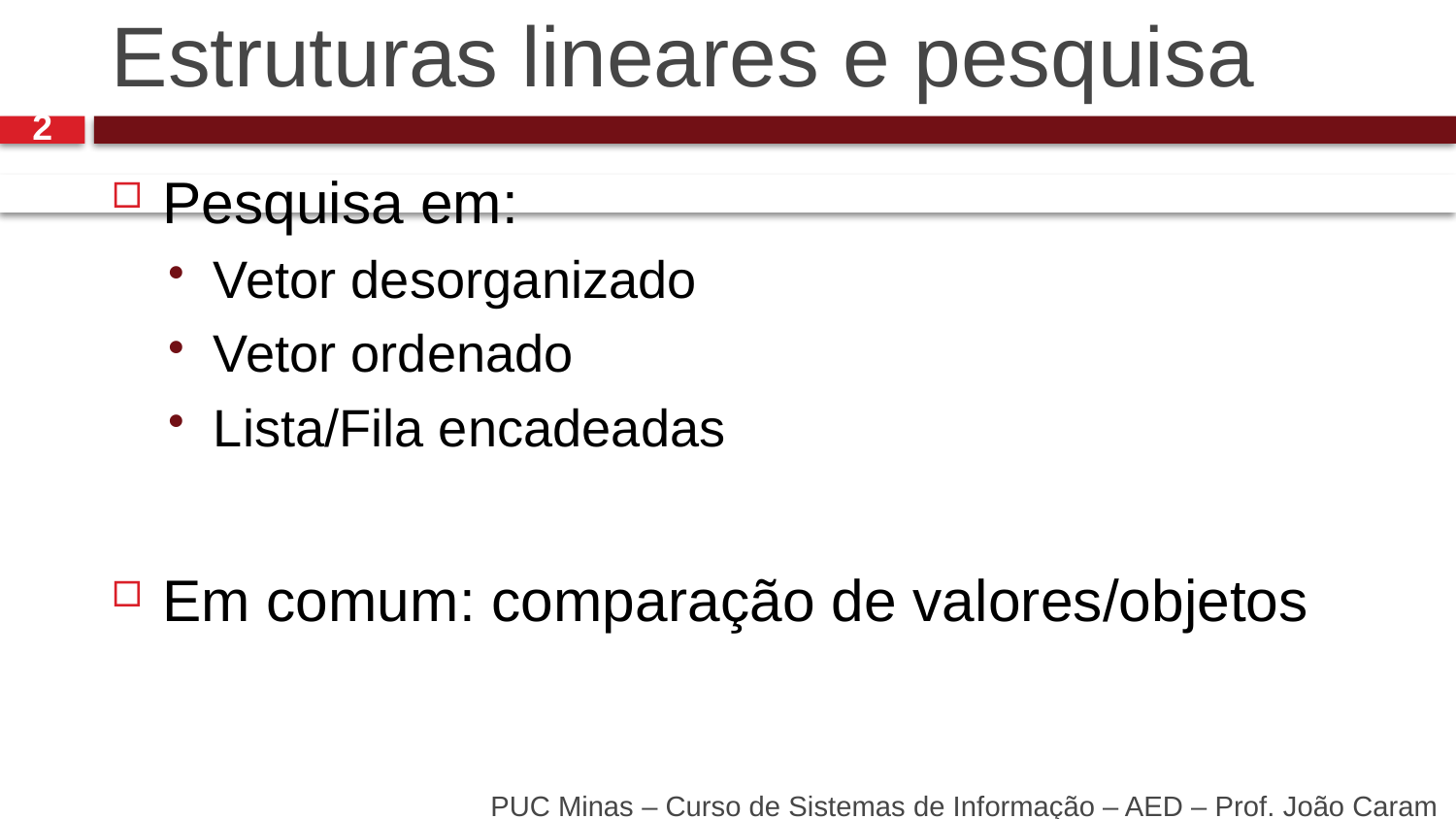

# Estruturas lineares e pesquisa
2
Pesquisa em:
Vetor desorganizado
Vetor ordenado
Lista/Fila encadeadas

Em comum: comparação de valores/objetos

PUC Minas – Curso de Sistemas de Informação – AED – Prof. João Caram